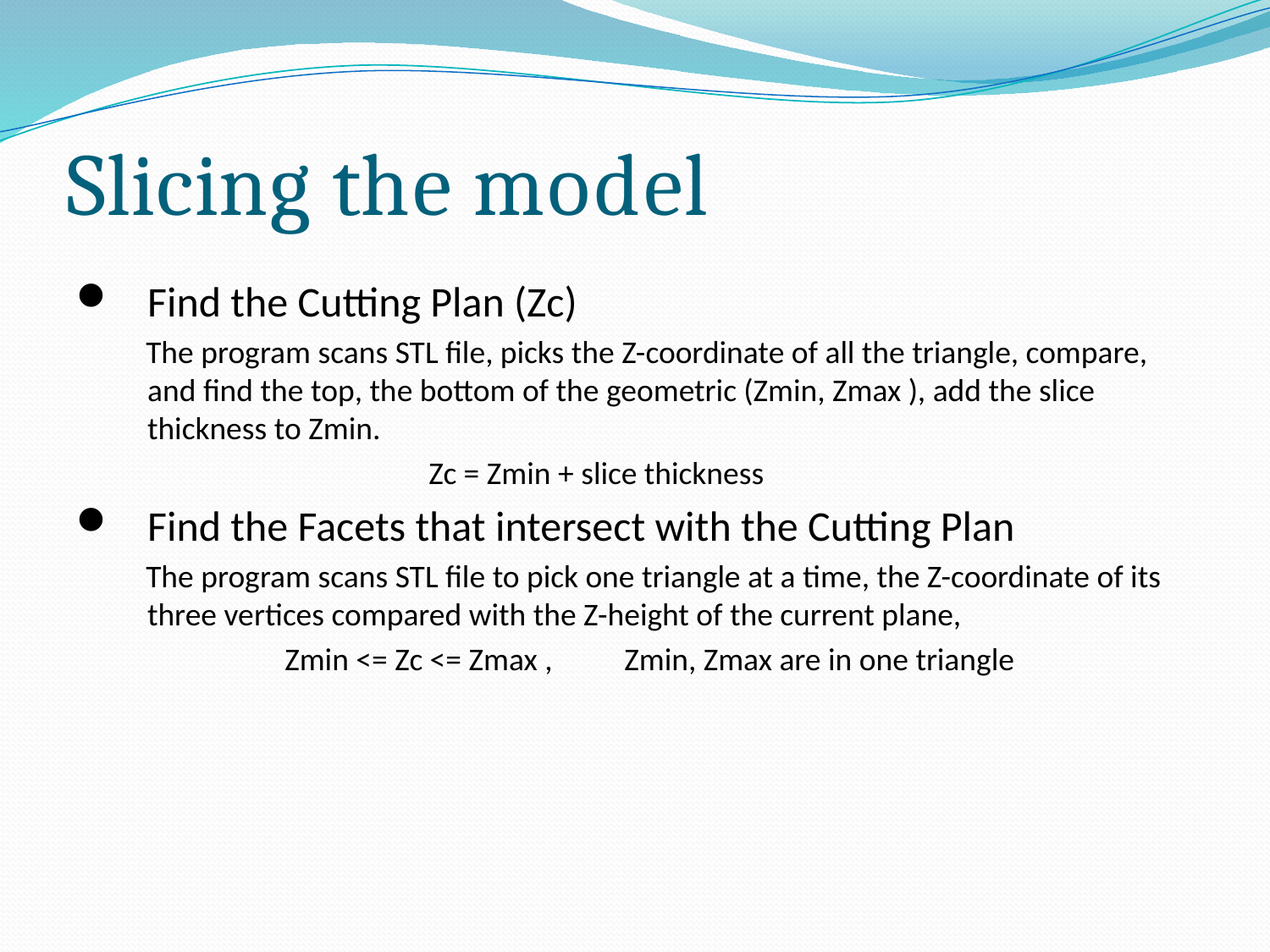

# Slicing the model
Find the Cutting Plan (Zc)
           The program scans STL file, picks the Z-coordinate of all the triangle, compare, and find the top, the bottom of the geometric (Zmin, Zmax ), add the slice thickness to Zmin.
                                                 Zc = Zmin + slice thickness
Find the Facets that intersect with the Cutting Plan
           The program scans STL file to pick one triangle at a time, the Z-coordinate of its three vertices compared with the Z-height of the current plane,
                             Zmin <= Zc <= Zmax ,          Zmin, Zmax are in one triangle